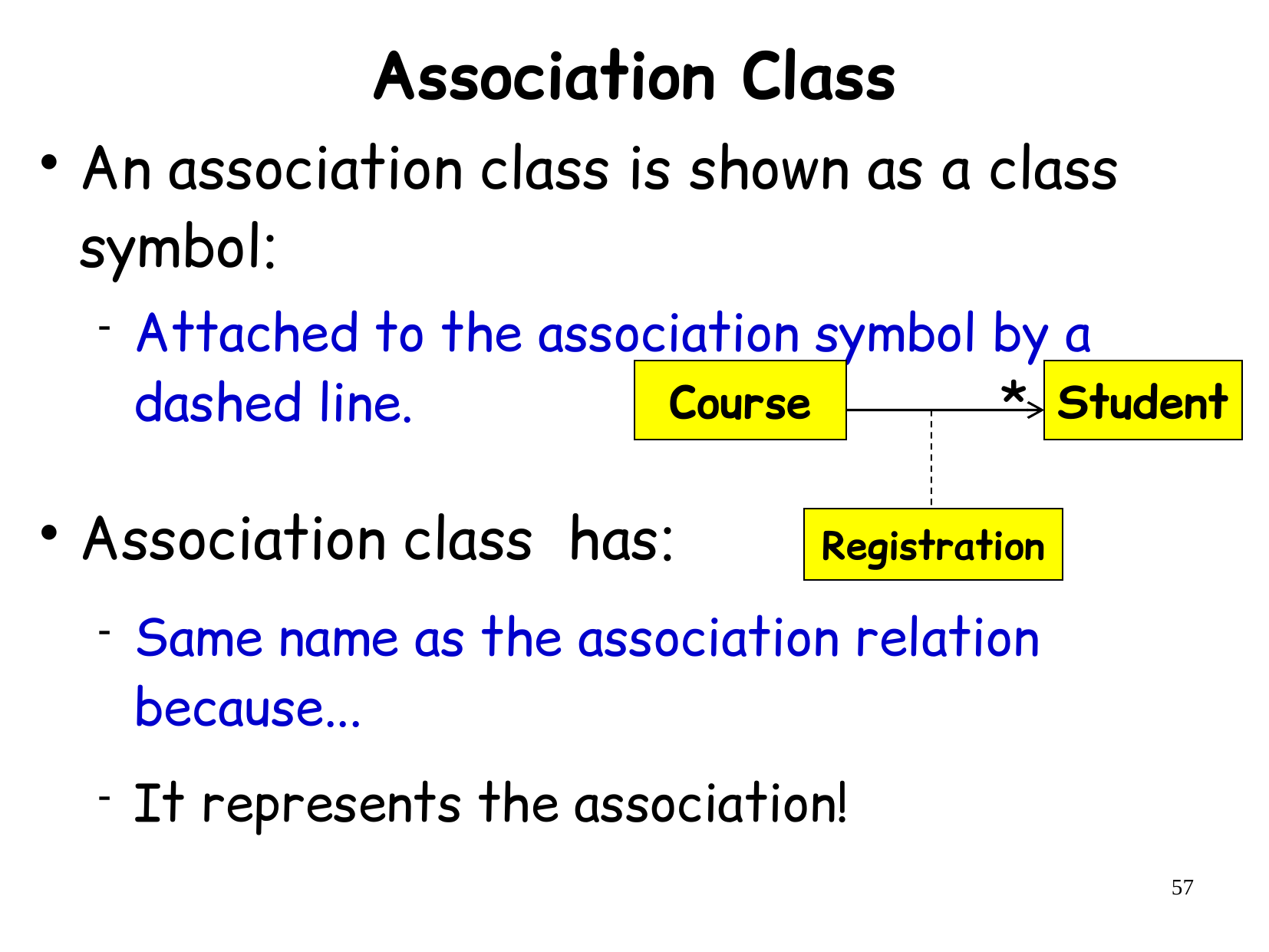

# Association Class
An association class is shown as a class symbol:
Attached to the association symbol by a dashed line.
Association class  has:
Same name as the association relation because...
It represents the association!

Course
*
Student

Registration